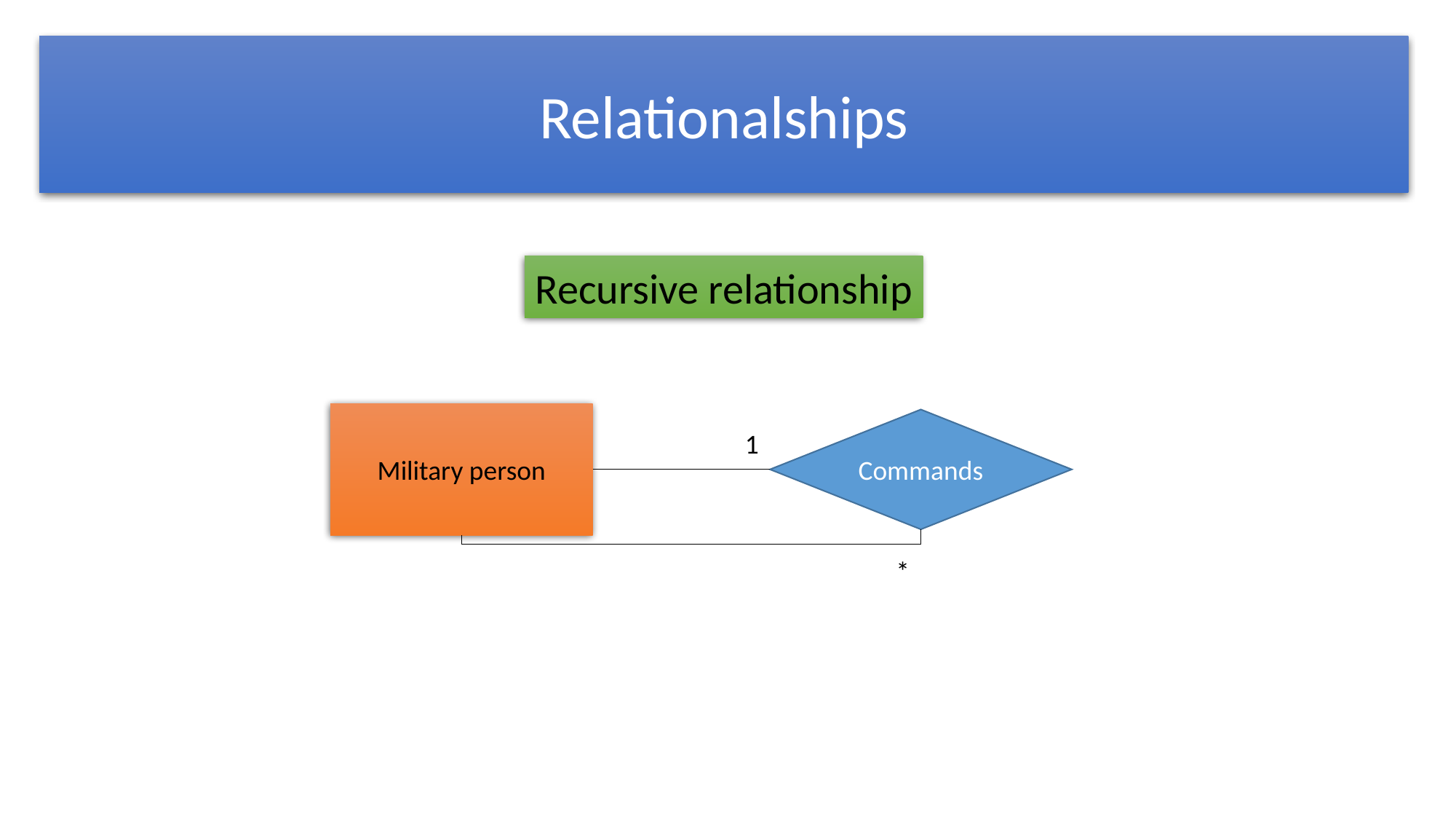

Relationalships
Recursive relationship
Military person
Commands
1
*